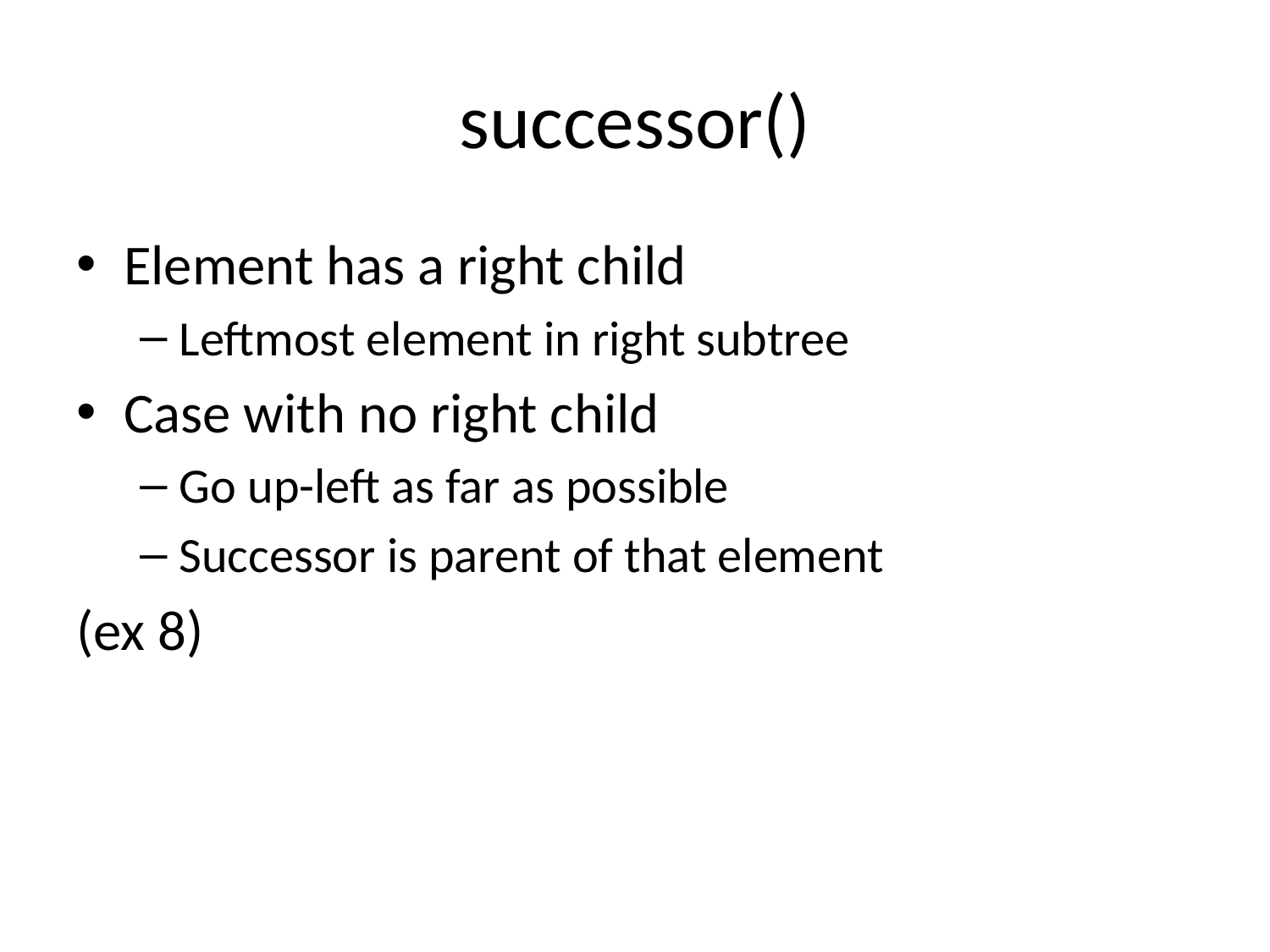

# successor()
Element has a right child
Leftmost element in right subtree
Case with no right child
Go up-left as far as possible
Successor is parent of that element
(ex 8)